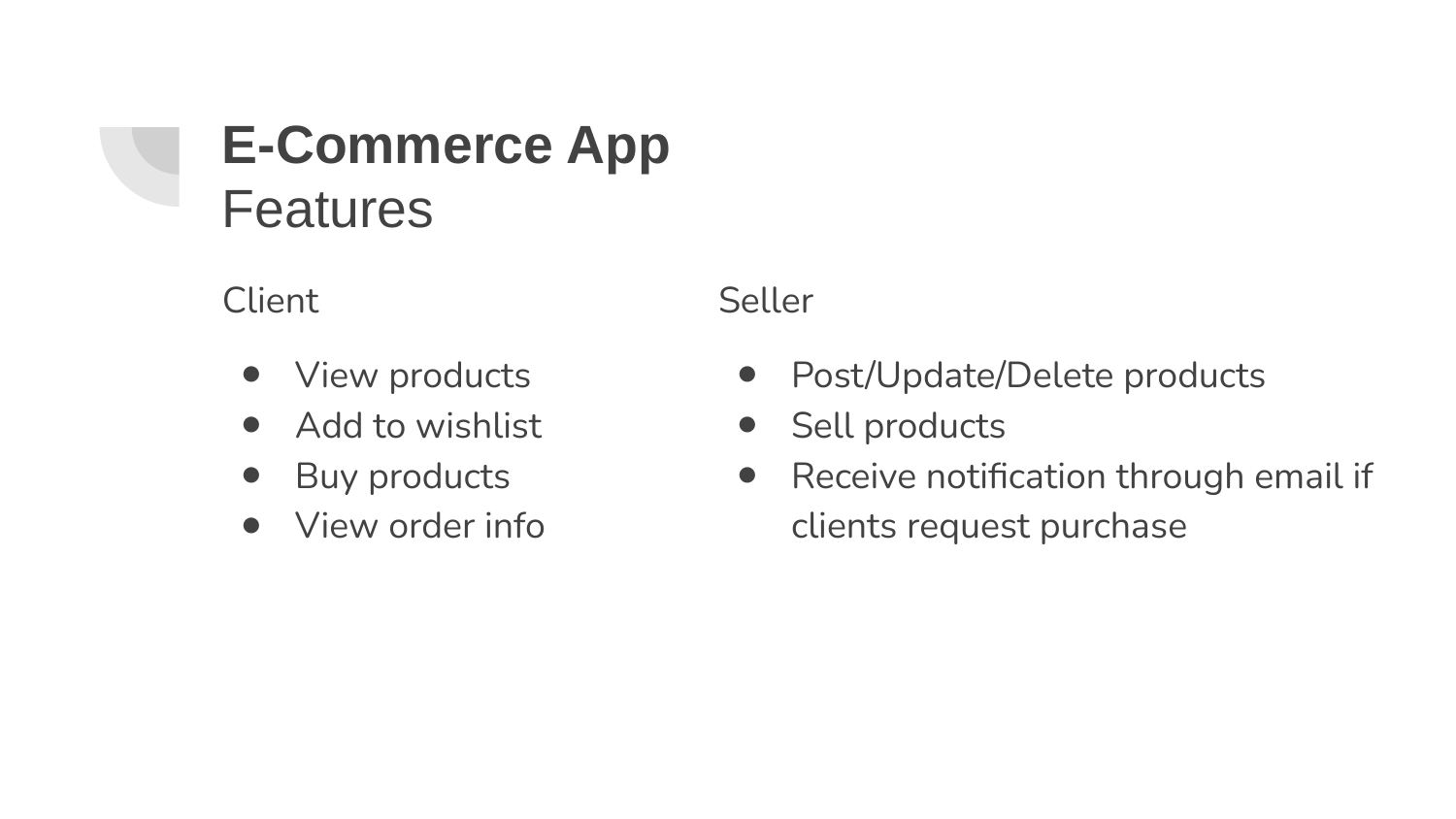

# E-Commerce App
Features
Client
View products
Add to wishlist
Buy products
View order info

Seller
Post/Update/Delete products
Sell products
Receive notification through email if clients request purchase